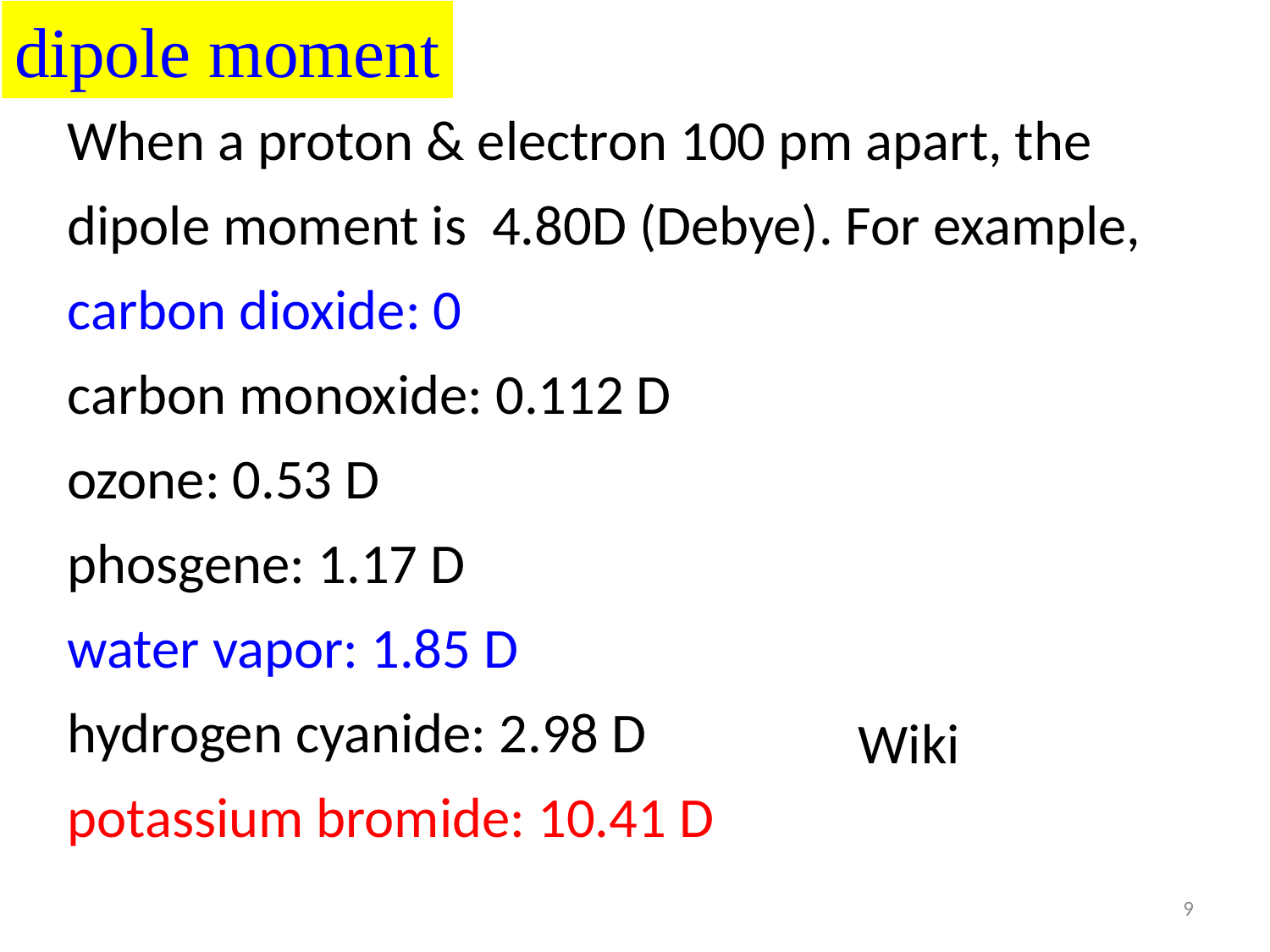

dipole moment
When a proton & electron 100 pm apart, the dipole moment is  4.80D (Debye). For example,
carbon dioxide: 0
carbon monoxide: 0.112 D
ozone: 0.53 D
phosgene: 1.17 D
water vapor: 1.85 D
hydrogen cyanide: 2.98 D
potassium bromide: 10.41 D
Wiki
9